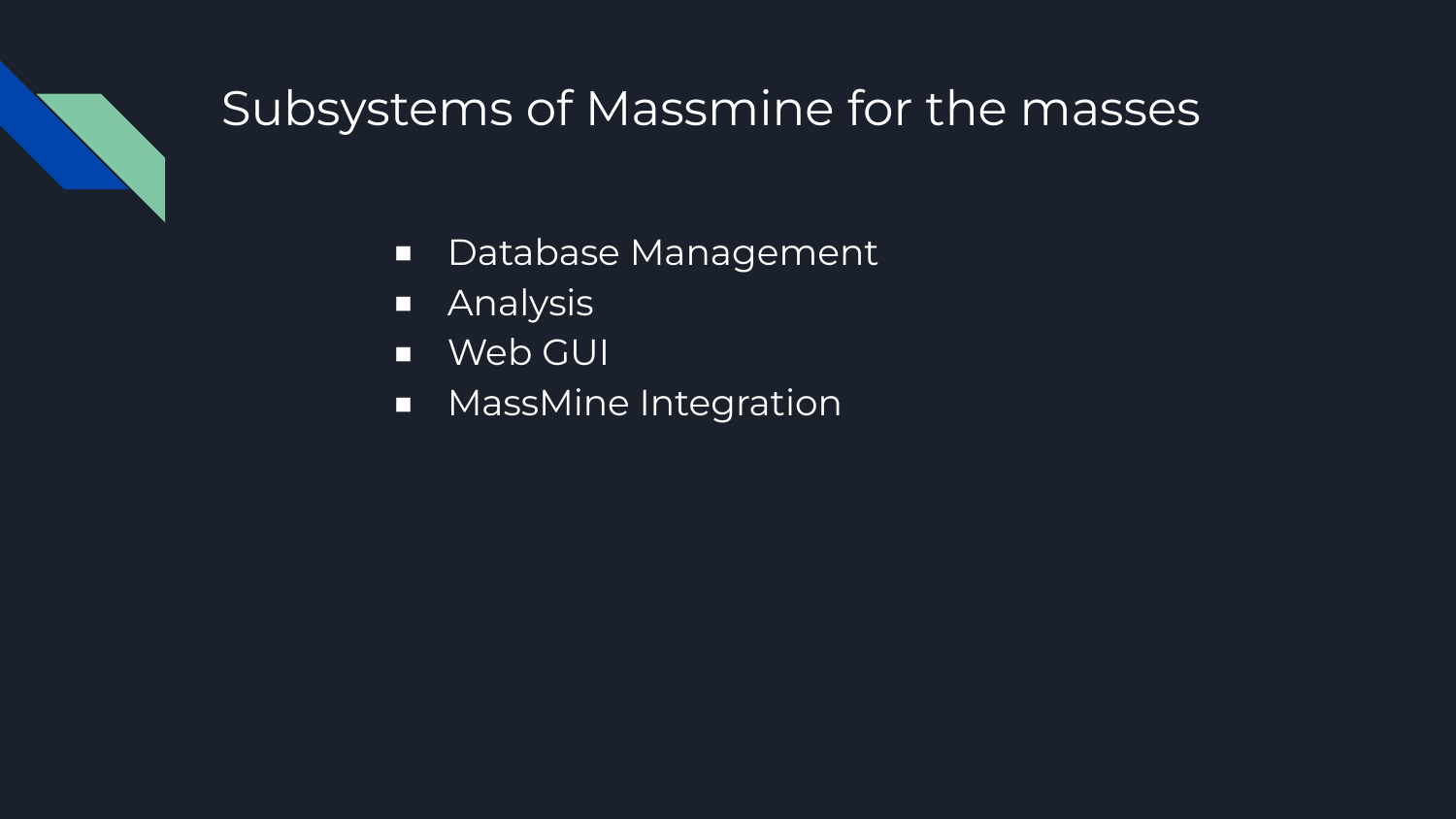

# Subsystems of Massmine for the masses

Database Management
Analysis
Web GUI
MassMine Integration